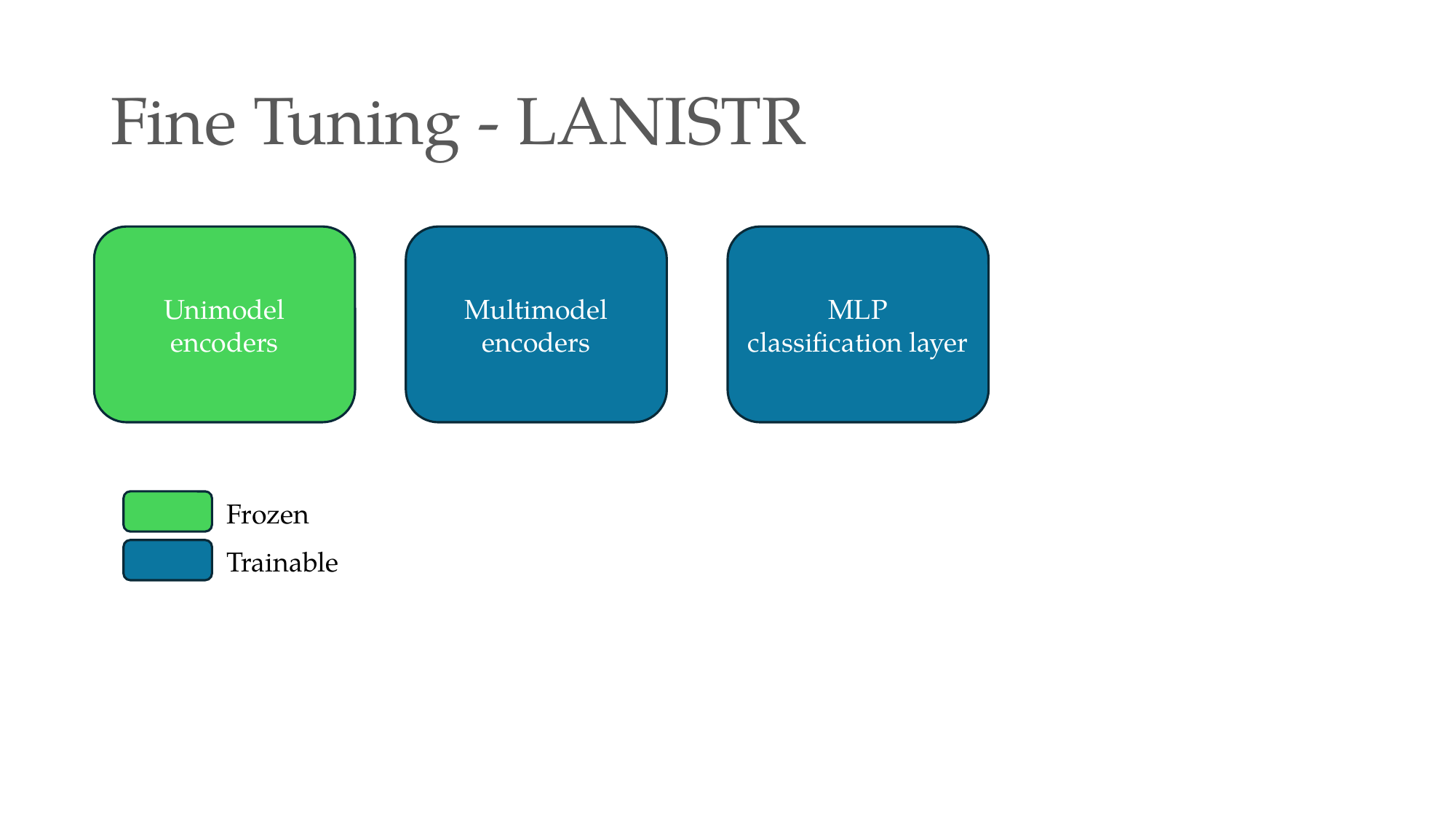

# Fine Tuning - LANISTR
Unimodel encoders
Multimodel encoders
MLP classification layer

Frozen
Trainable